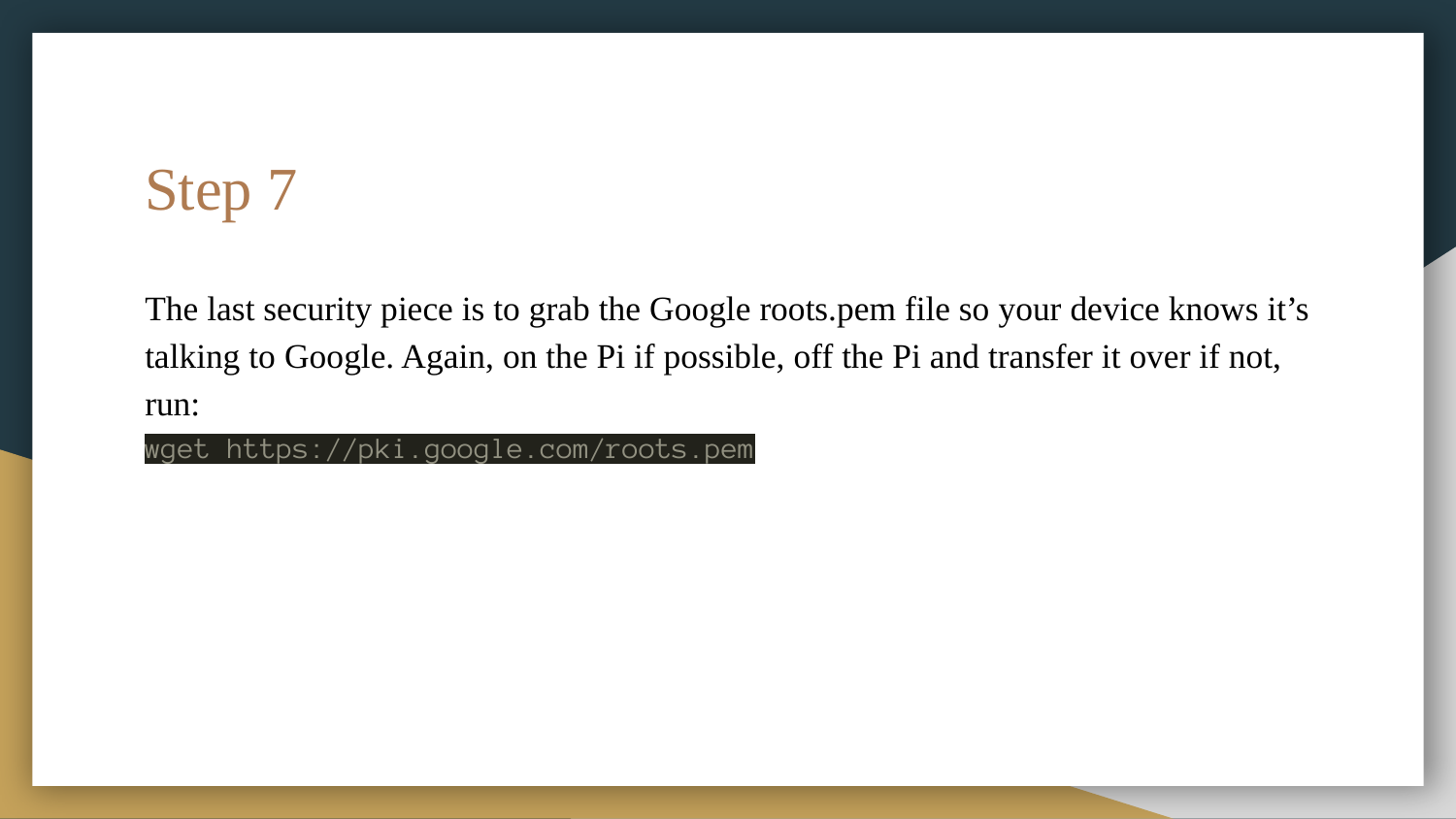

# Step 7
The last security piece is to grab the Google roots.pem file so your device knows it’s talking to Google. Again, on the Pi if possible, off the Pi and transfer it over if not, run:
wget https://pki.google.com/roots.pem